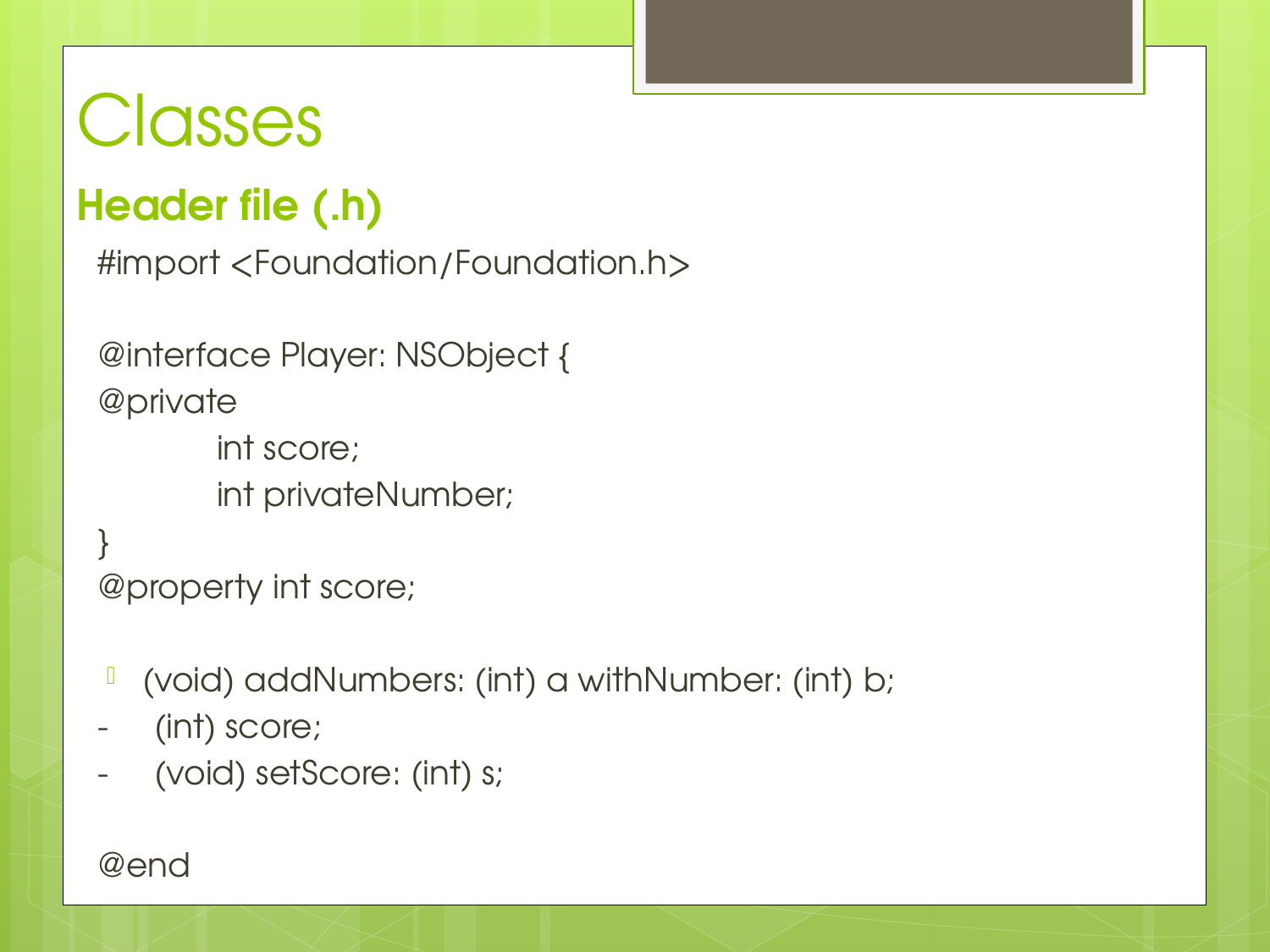

# Classes
Header file (.h)
#import <Foundation/Foundation.h>

@interface Player: NSObject {
@private
	int score;
	int privateNumber;
}
@property int score;

(void) addNumbers: (int) a withNumber: (int) b;
-     (int) score;
-     (void) setScore: (int) s;

@end